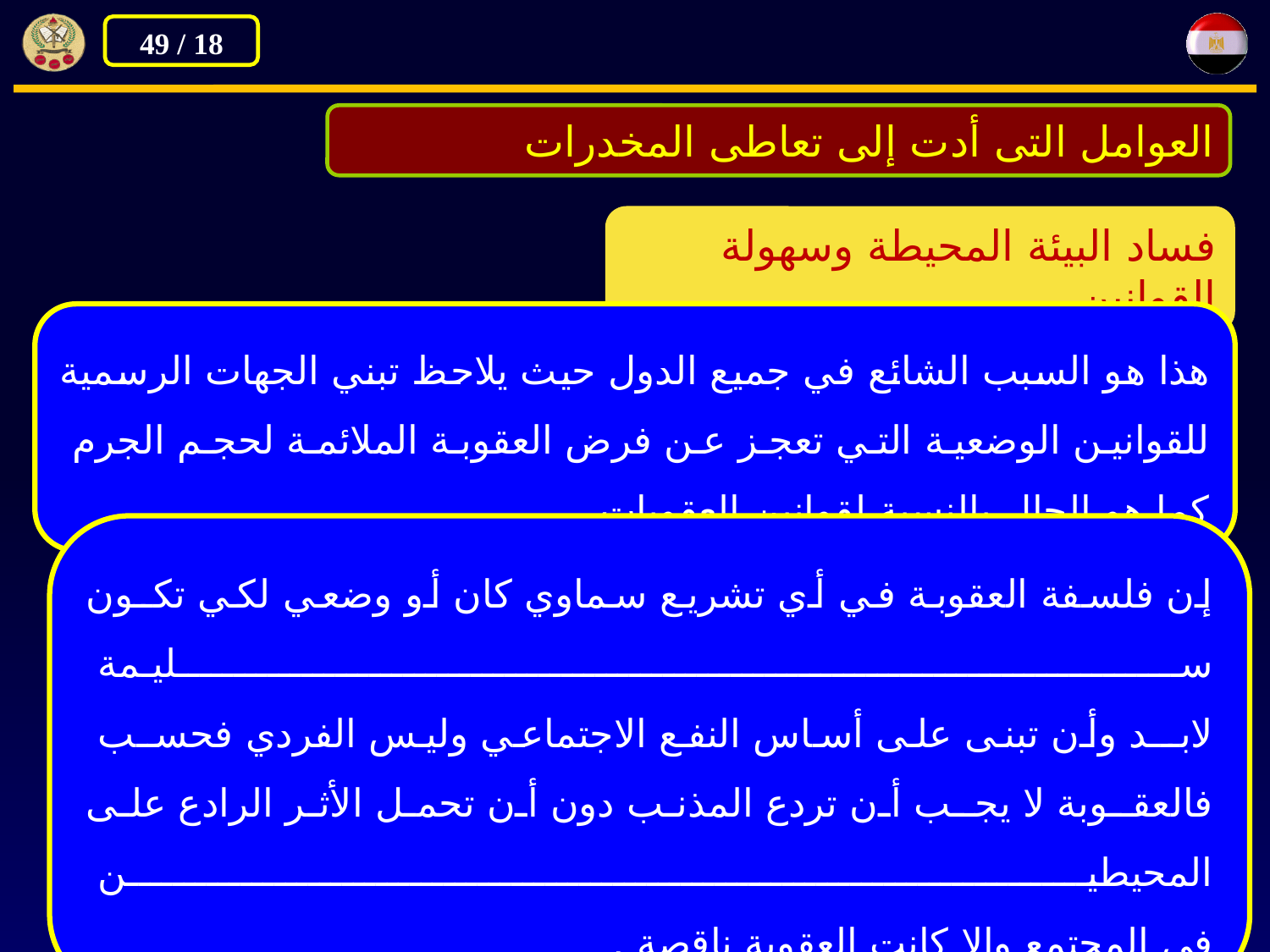

العوامل التى أدت إلى تعاطى المخدرات
فساد البيئة المحيطة وسهولة القوانين
هذا هو السبب الشائع في جميع الدول حيث يلاحظ تبني الجهات الرسمية للقوانين الوضعية التي تعجز عن فرض العقوبة الملائمة لحجم الجرم
كما هو الحال بالنسبة لقوانين العقوبات .
إن فلسفة العقوبة في أي تشريع سماوي كان أو وضعي لكي تكـون سليـمة
لابــد وأن تبنى على أساس النفع الاجتماعي وليس الفردي فحسـب
فالعقـوبة لا يجـب أن تردع المذنب دون أن تحمل الأثر الرادع على المحيطين
في المجتمع وإلا كانت العقوبة ناقصة .